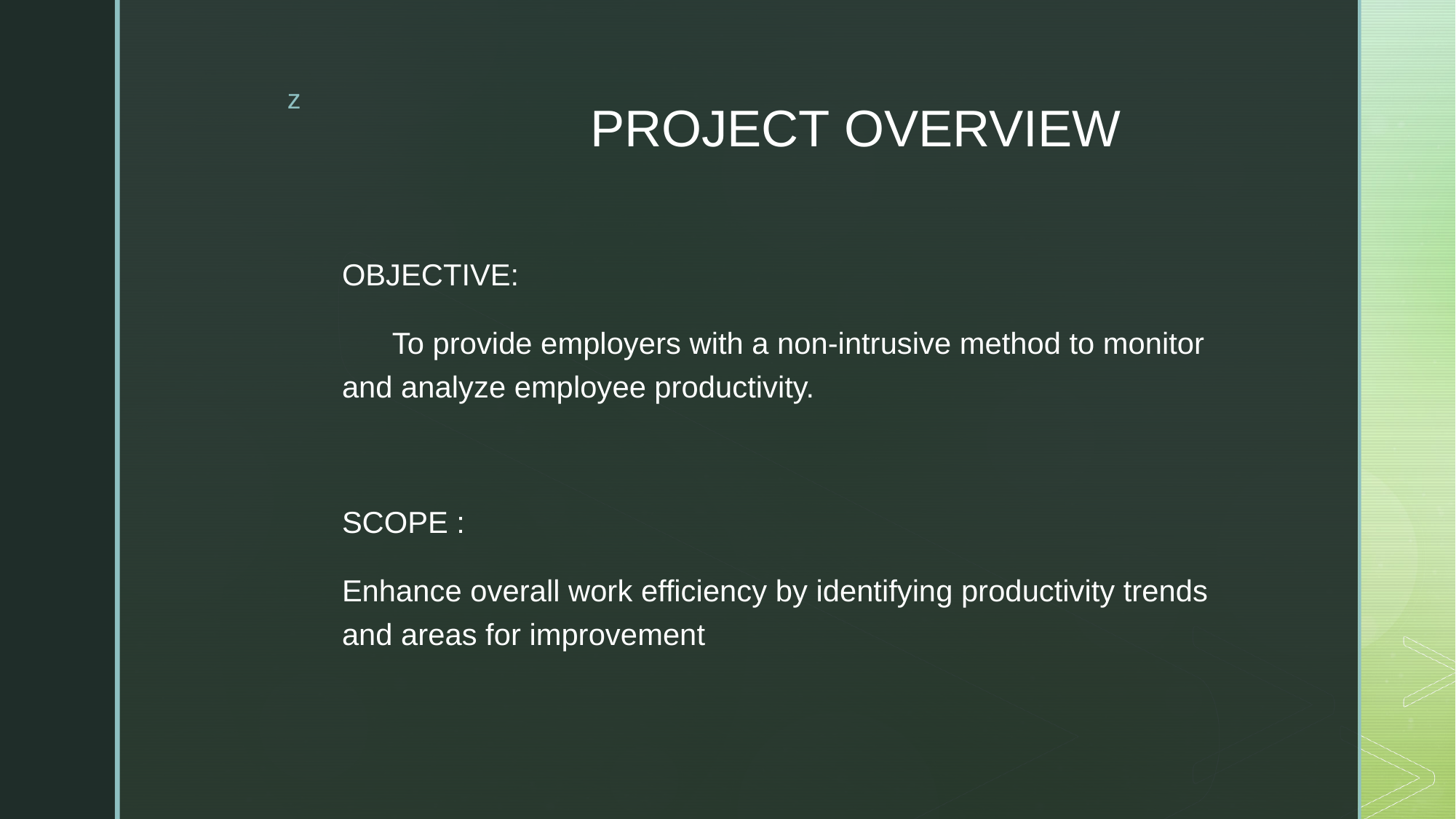

# PROJECT OVERVIEW
OBJECTIVE:
      To provide employers with a non-intrusive method to monitor and analyze employee productivity.

SCOPE :
Enhance overall work efficiency by identifying productivity trends and areas for improvement